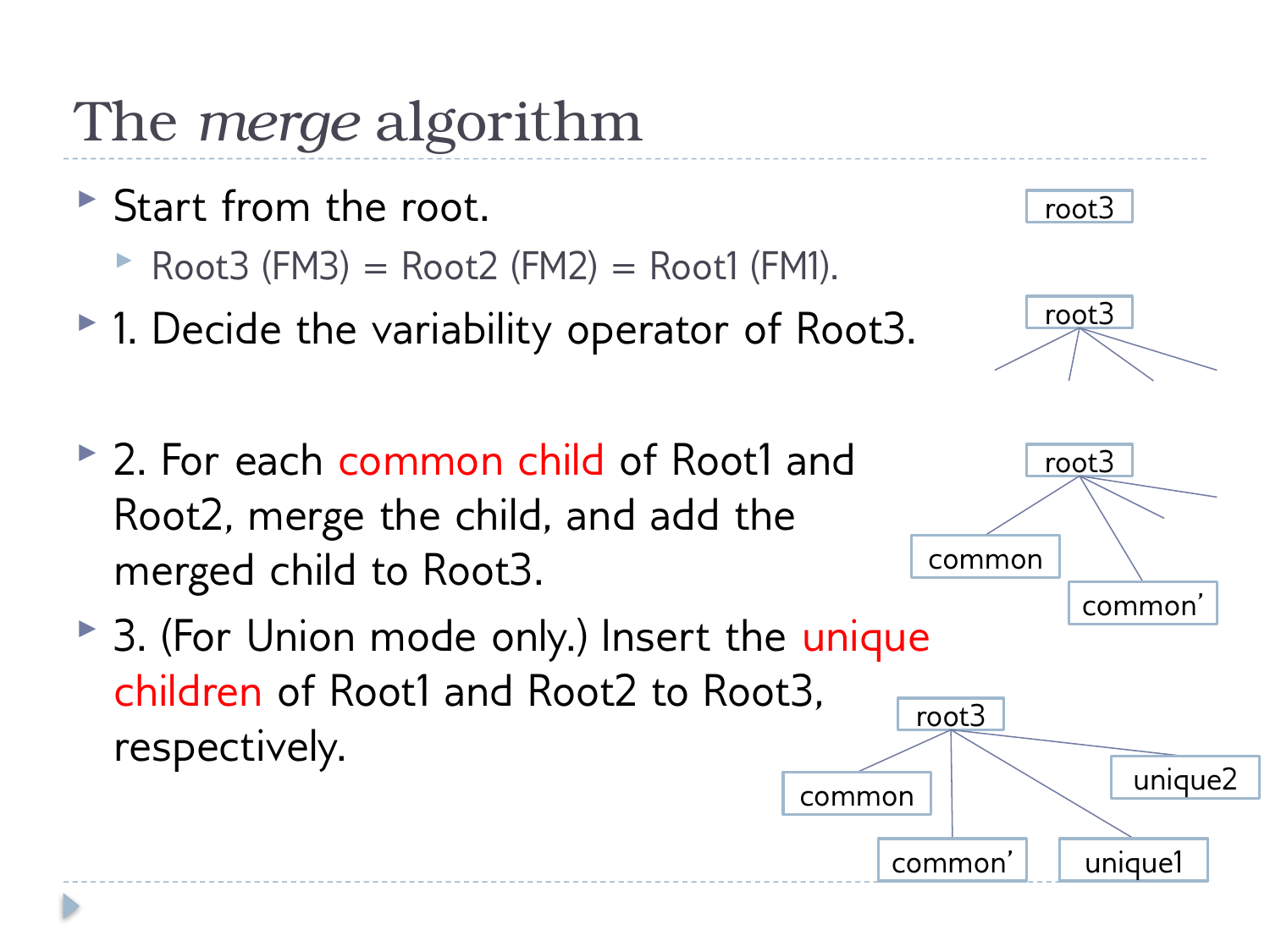

# The merge algorithm
Start from the root.
Root3 (FM3) = Root2 (FM2) = Root1 (FM1).
1. Decide the variability operator of Root3.

2. For each common child of Root1 and Root2, merge the child, and add the merged child to Root3.
3. (For Union mode only.) Insert the unique children of Root1 and Root2 to Root3, respectively.
root3
root3
root3
common
common’
root3
unique2
common
common’
unique1